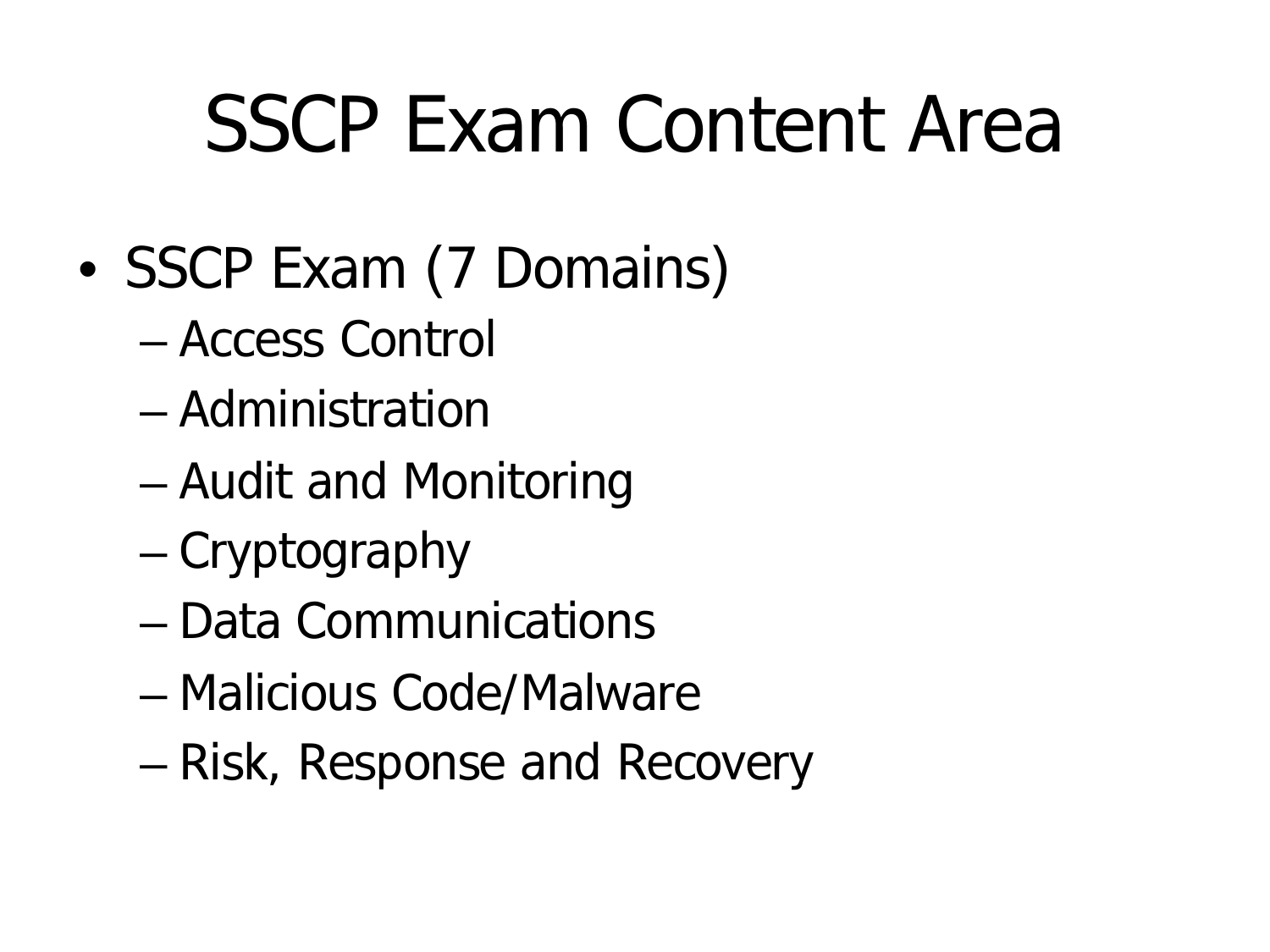

SSCP
Exam
Content
Area
• SSCP Exam (7 Domains)
– Access Control
– Administration
– Audit and Monitoring
– Cryptography
– Data Communications
– Malicious Code/Malware
– Risk, Response and Recovery